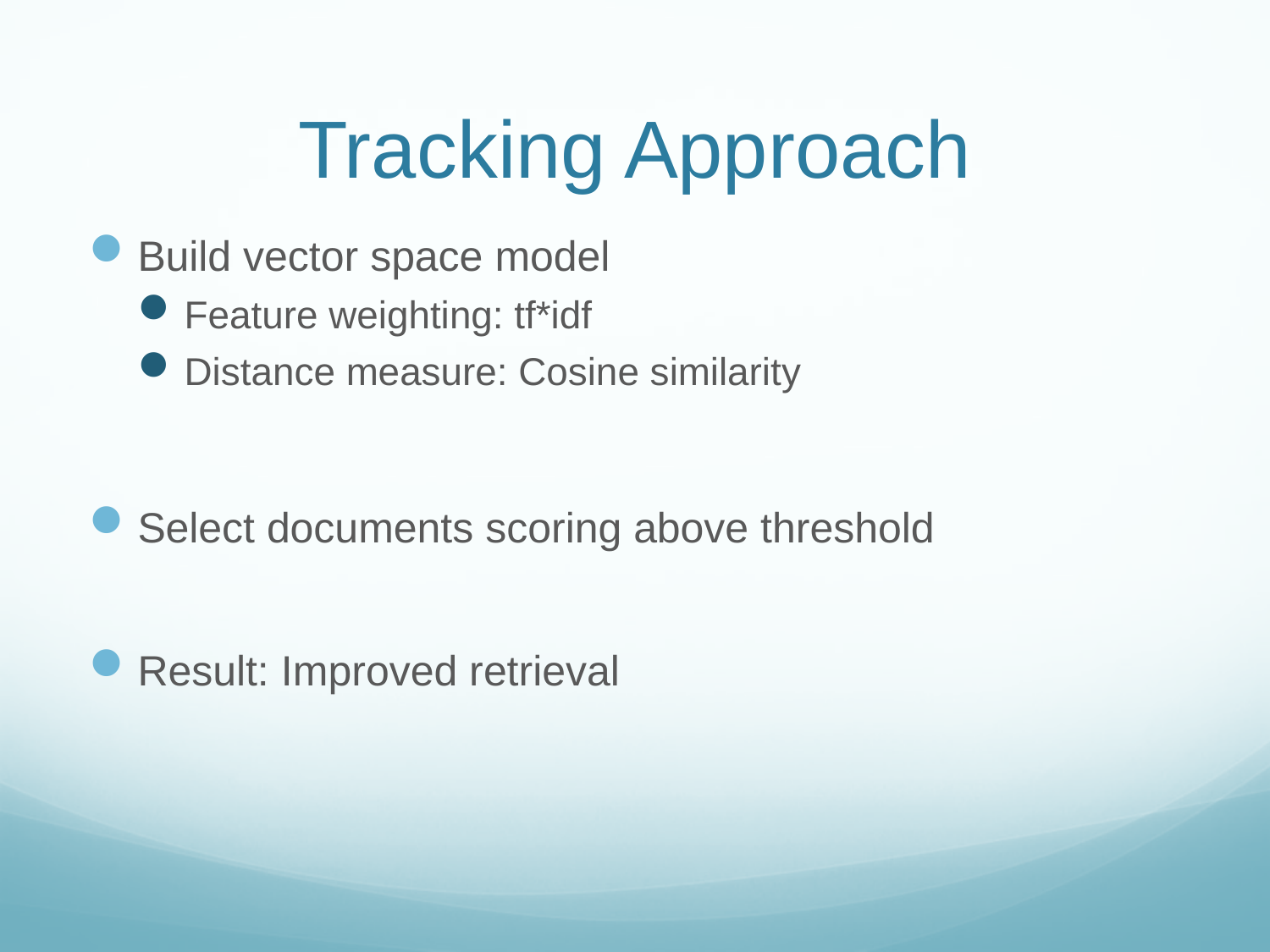

# Tracking Approach
Build vector space model
Feature weighting: tf*idf
Distance measure: Cosine similarity

Select documents scoring above threshold

Result: Improved retrieval